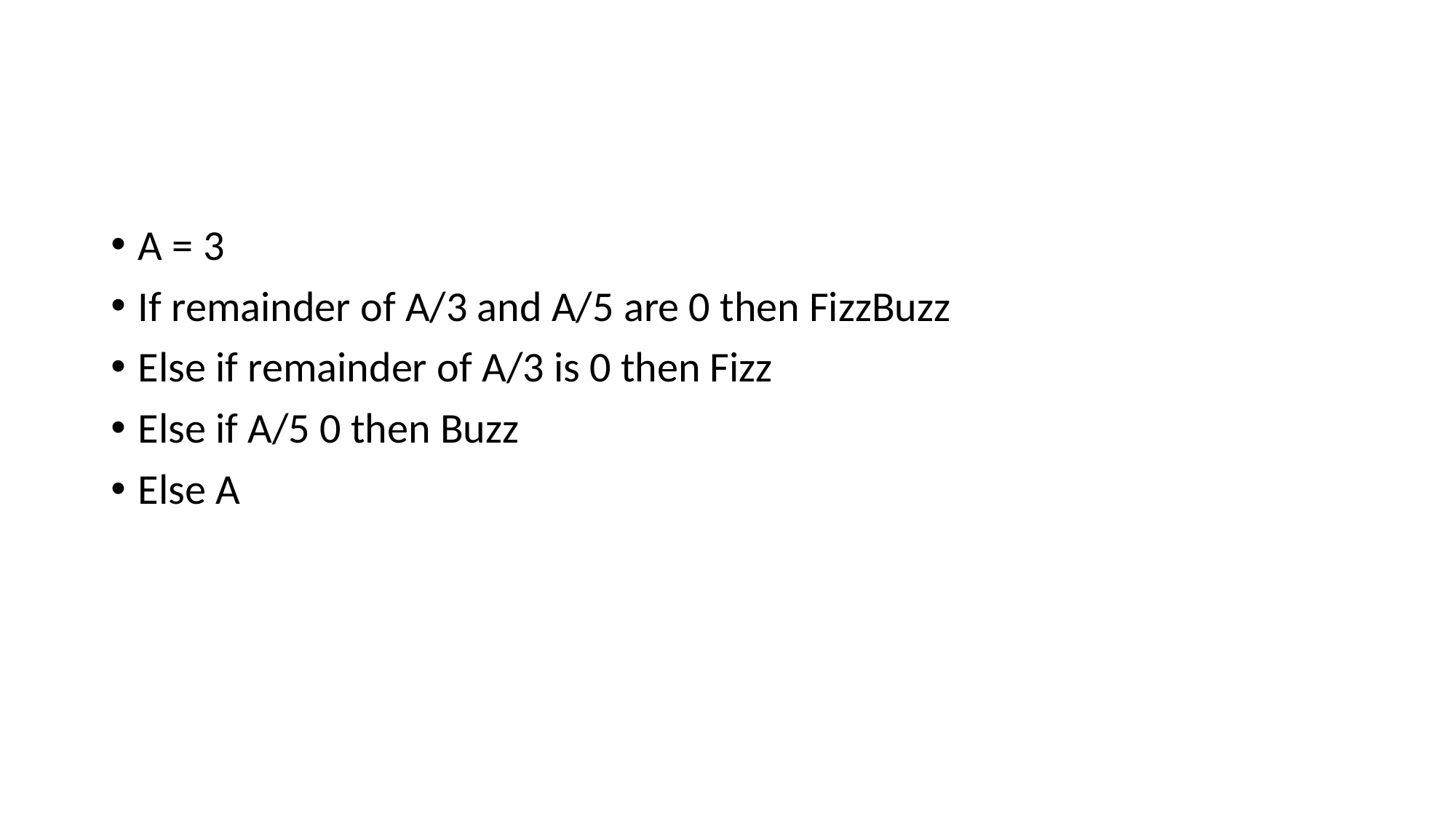

#
A = 3
If remainder of A/3 and A/5 are 0 then FizzBuzz
Else if remainder of A/3 is 0 then Fizz
Else if A/5 0 then Buzz
Else A